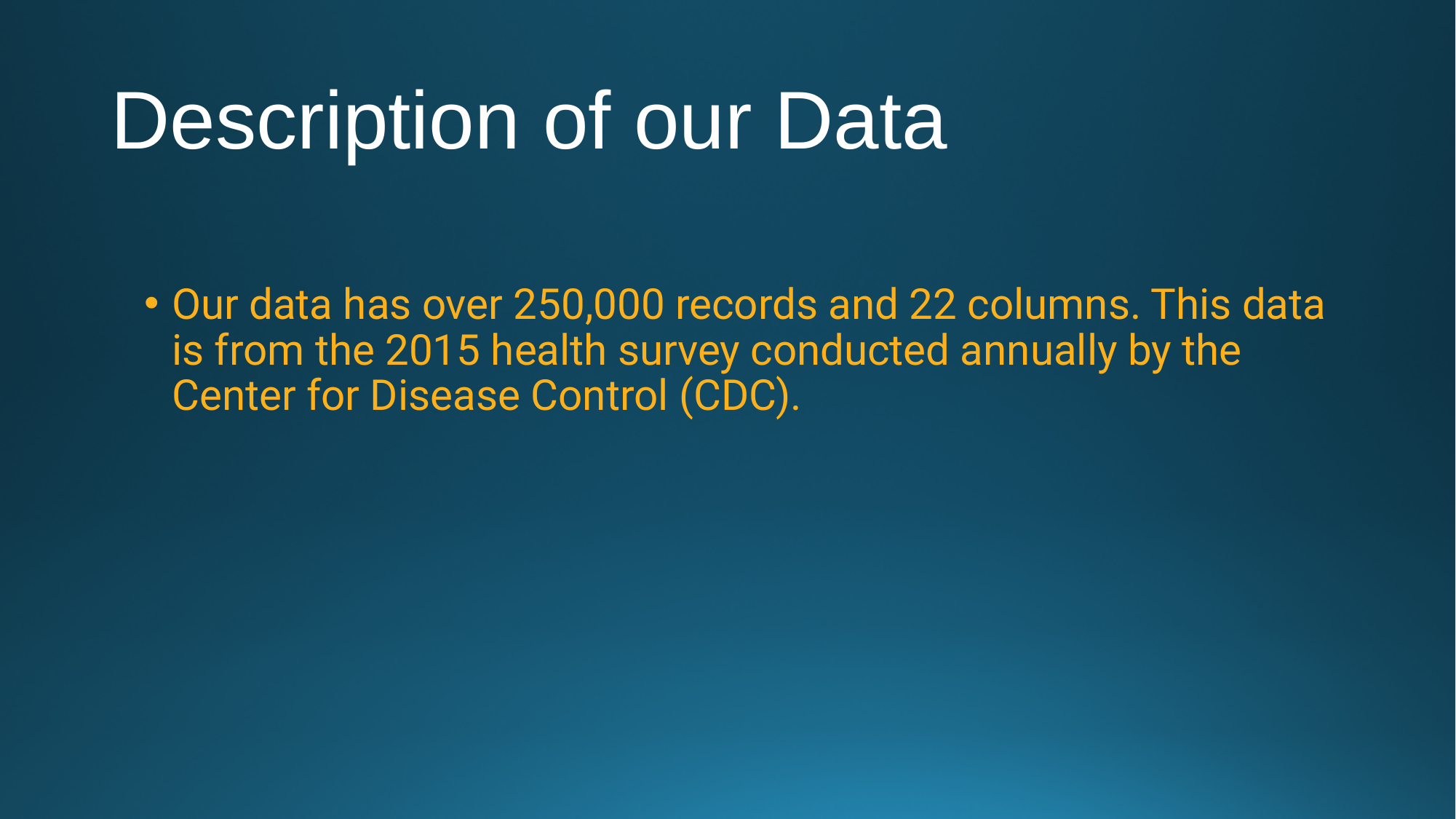

# Description of our Data

Our data has over 250,000 records and 22 columns. This data is from the 2015 health survey conducted annually by the Center for Disease Control (CDC).